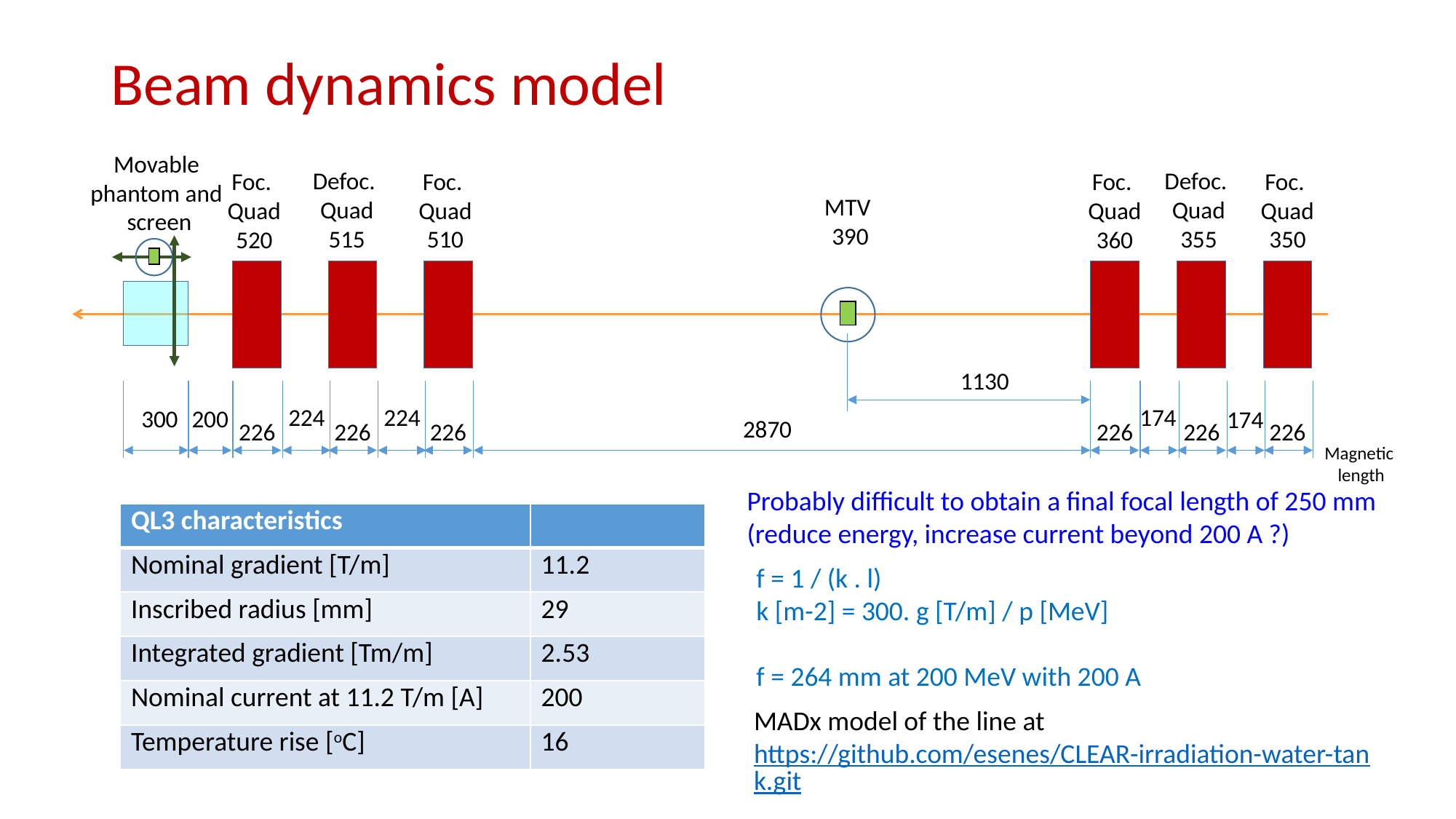

# Beam dynamics model
Movable
phantom and
screen
Defoc.
Quad
515
Defoc.
Quad
355
Foc.
Quad
510
Foc.
Quad
350
Foc.
Quad
520
Foc.
Quad
360
MTV
 390

1130
224
224
174
300
200
174
2870
226
226
226
226
226
226
Magnetic
length
Probably difficult to obtain a final focal length of 250 mm
(reduce energy, increase current beyond 200 A ?)
| QL3 characteristics |  |
| --- | --- |
| Nominal gradient [T/m] | 11.2 |
| Inscribed radius [mm] | 29 |
| Integrated gradient [Tm/m] | 2.53 |
| Nominal current at 11.2 T/m [A] | 200 |
| Temperature rise [oC] | 16 |
f = 1 / (k . l)
k [m-2] = 300. g [T/m] / p [MeV]

f = 264 mm at 200 MeV with 200 A
MADx model of the line at https://github.com/esenes/CLEAR-irradiation-water-tank.git